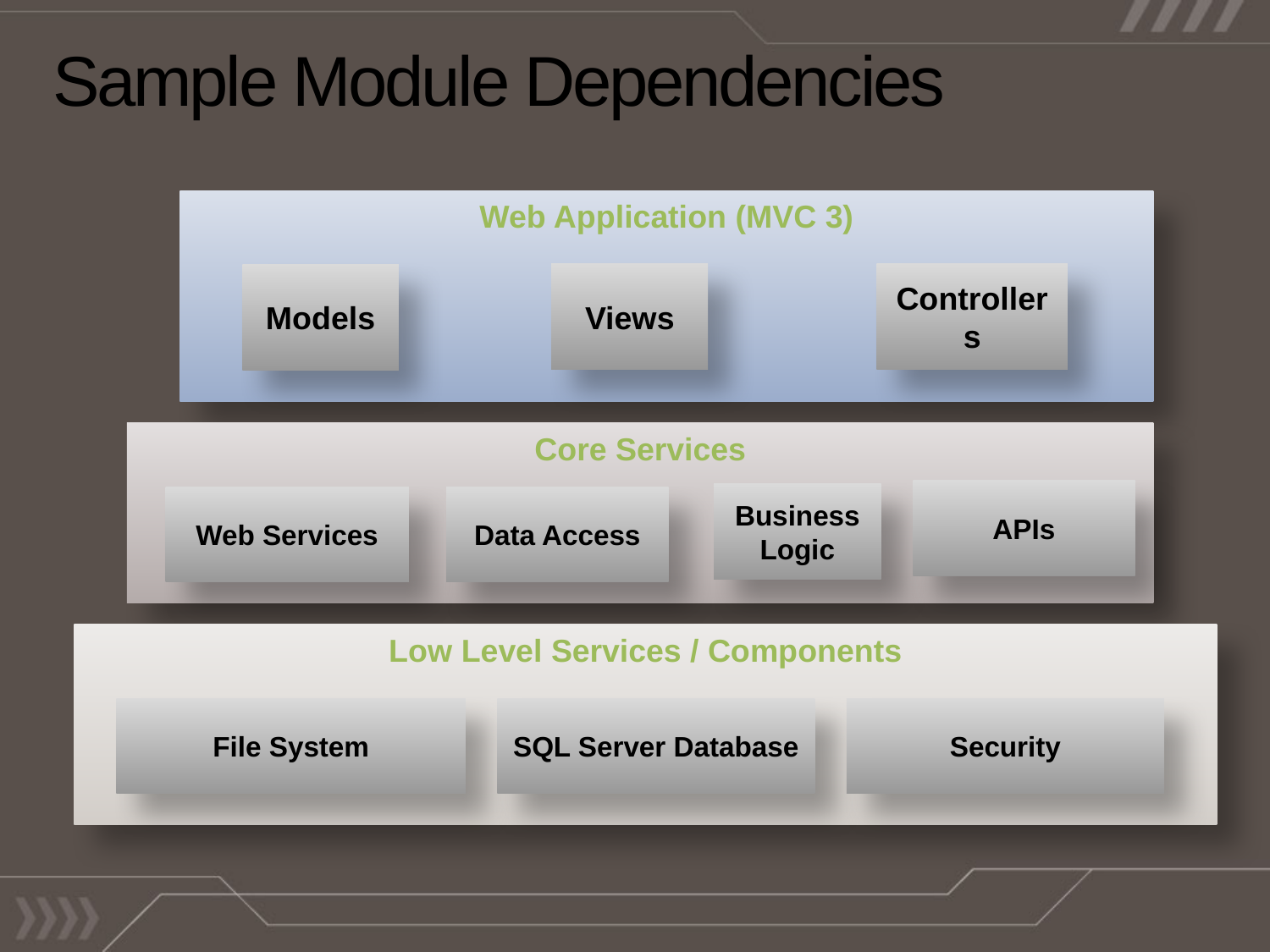

# Sample Module Dependencies
Web Application (MVC 3)
Views
Controllers
Models
Core Services
APIs
Business Logic
Web Services
Data Access
Low Level Services / Components
File System
SQL Server Database
Security